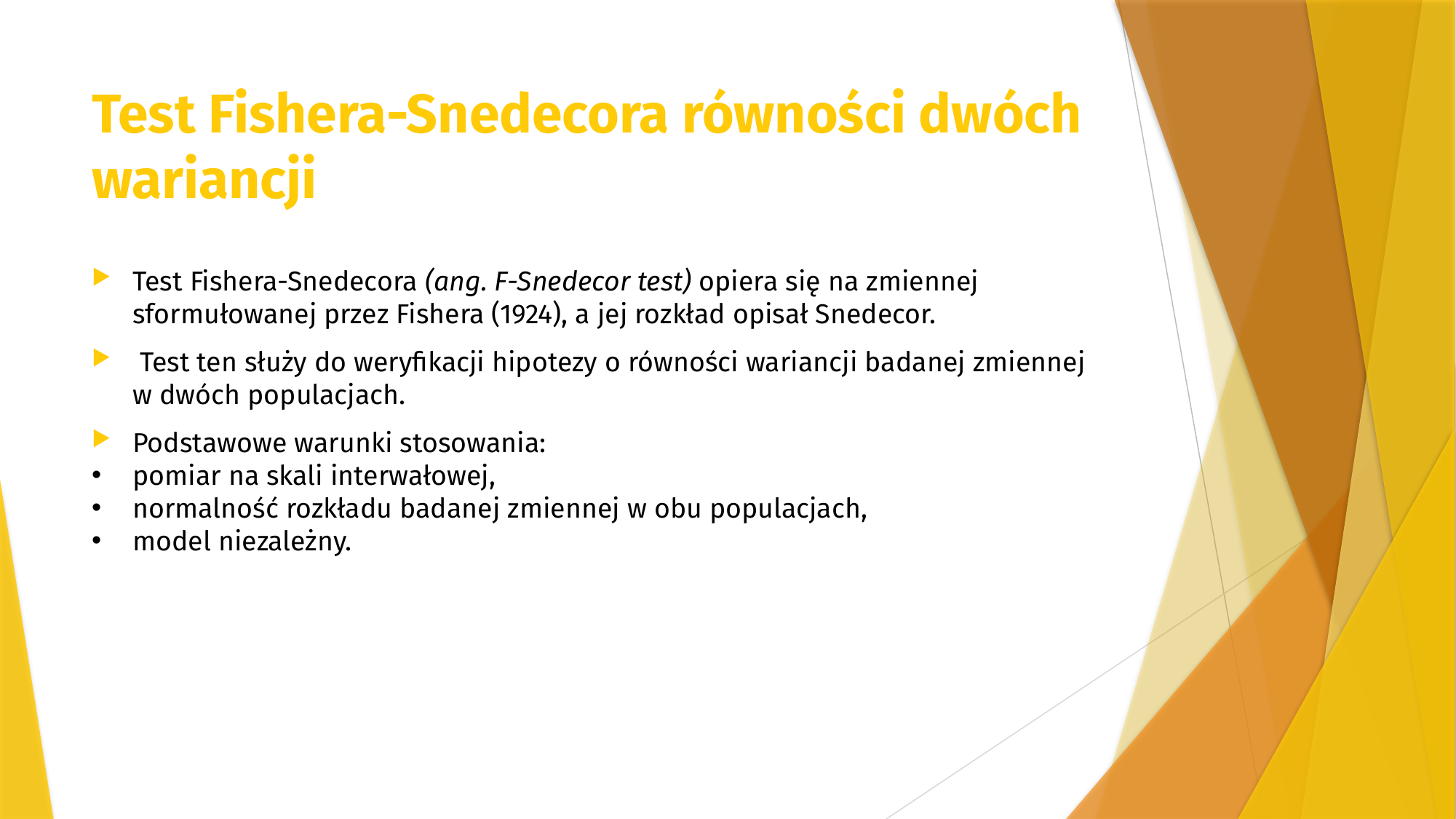

# Test Fishera-Snedecora równości dwóch wariancji
Test Fishera-Snedecora (ang. F-Snedecor test) opiera się na zmiennej sformułowanej przez Fishera (1924), a jej rozkład opisał Snedecor.
 Test ten służy do weryfikacji hipotezy o równości wariancji badanej zmiennej w dwóch populacjach.
Podstawowe warunki stosowania:
pomiar na skali interwałowej,
normalność rozkładu badanej zmiennej w obu populacjach,
model niezależny.